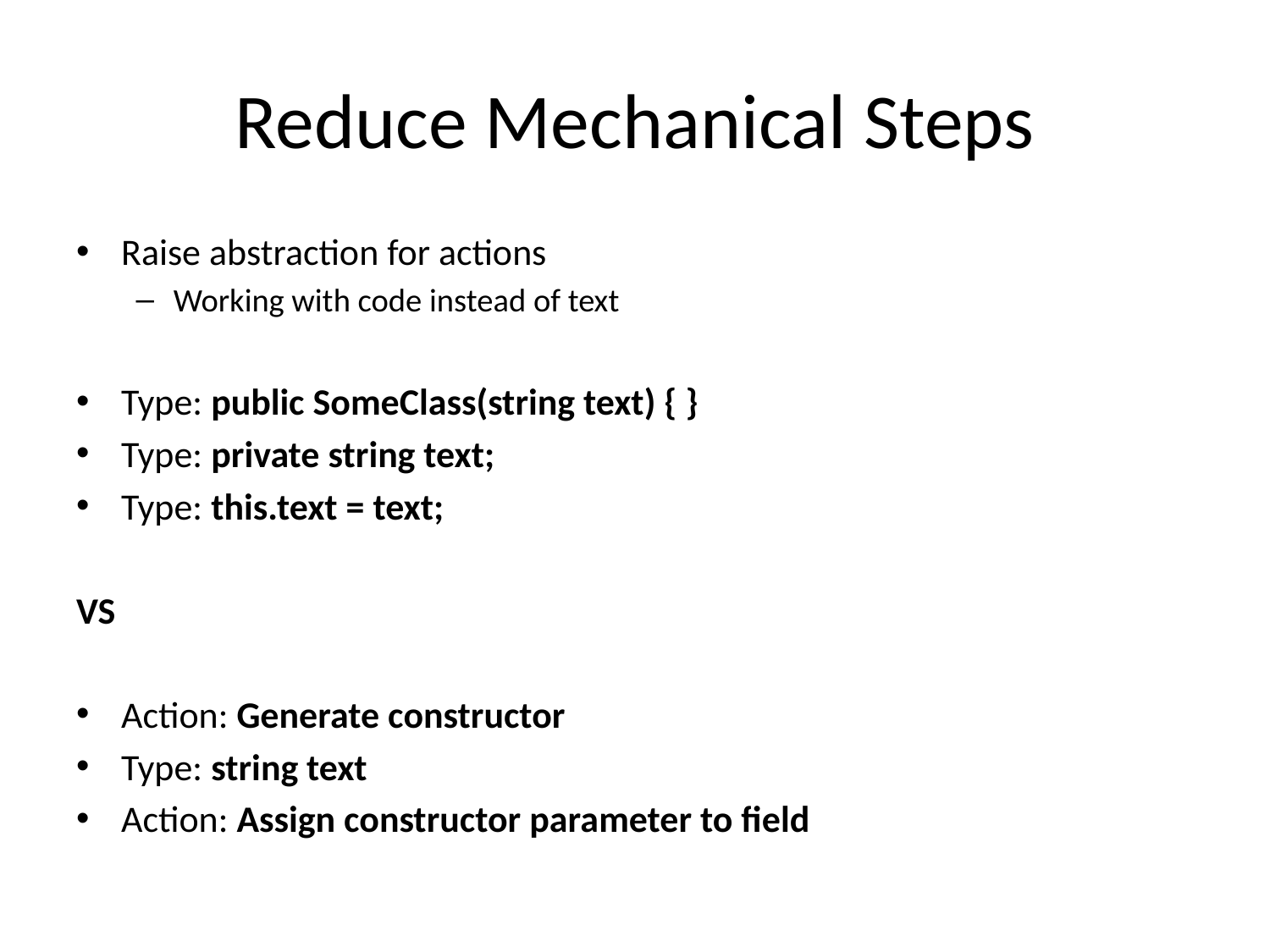

# Reduce Mechanical Steps
Raise abstraction for actions
Working with code instead of text

Type: public SomeClass(string text) { }
Type: private string text;
Type: this.text = text;

VS

Action: Generate constructor
Type: string text
Action: Assign constructor parameter to field